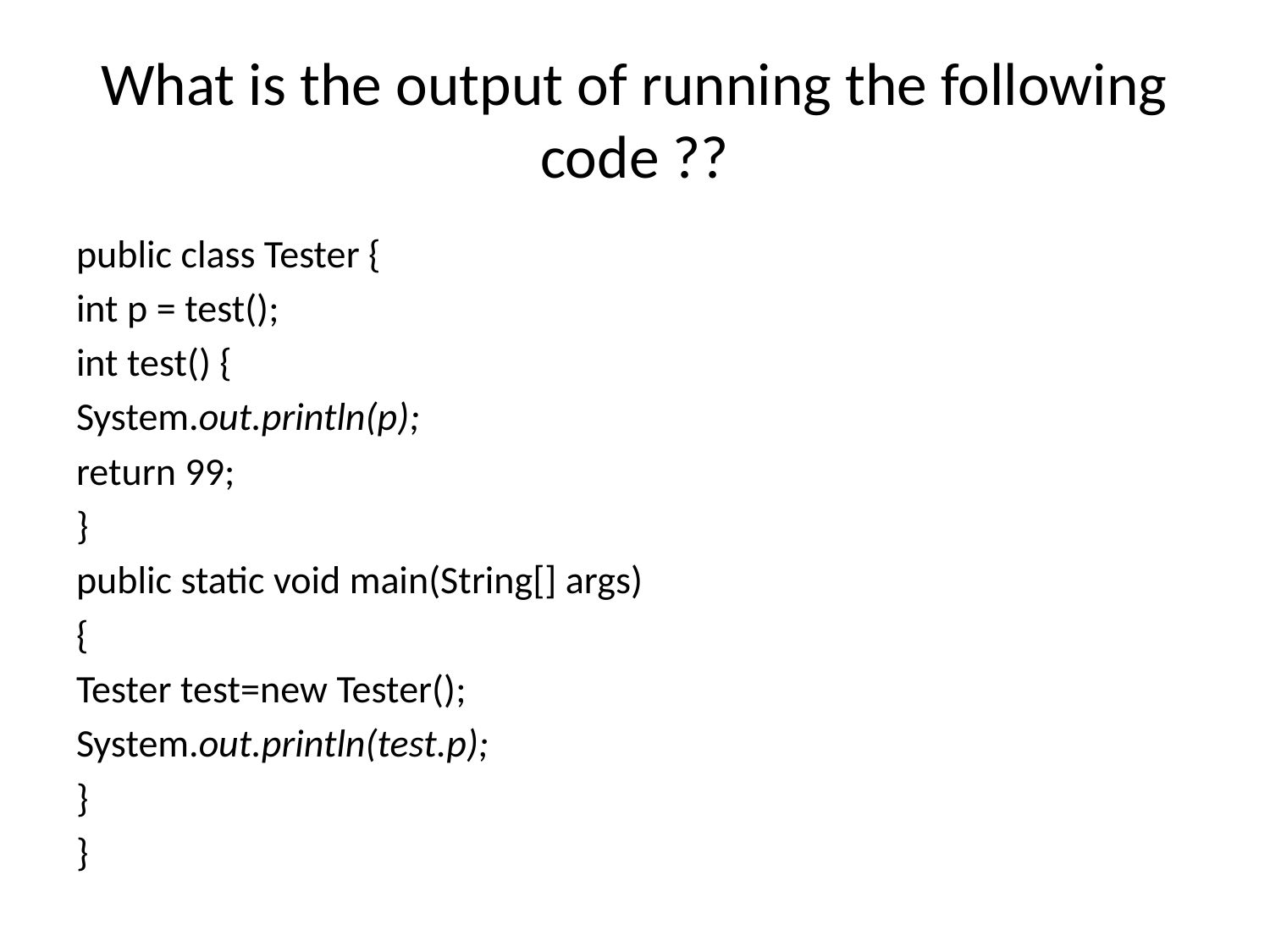

# What is the output of running the following code ??
public class Tester {
int p = test();
int test() {
System.out.println(p);
return 99;
}
public static void main(String[] args)
{
Tester test=new Tester();
System.out.println(test.p);
}
}